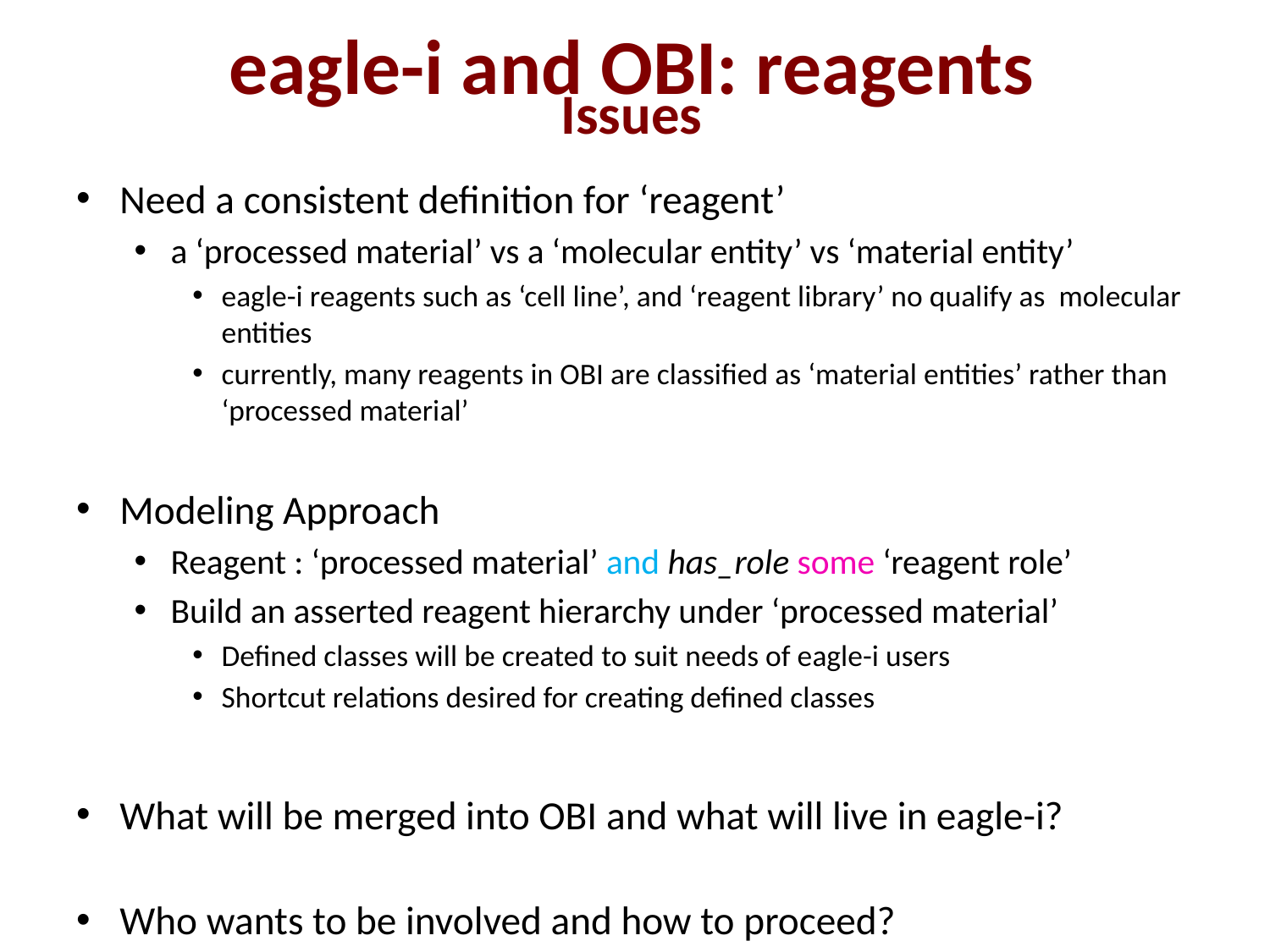

eagle-i and OBI: reagents
Issues
Need a consistent definition for ‘reagent’
a ‘processed material’ vs a ‘molecular entity’ vs ‘material entity’
eagle-i reagents such as ‘cell line’, and ‘reagent library’ no qualify as  molecular entities
currently, many reagents in OBI are classified as ‘material entities’ rather than ‘processed material’

Modeling Approach
Reagent : ‘processed material’ and has_role some ‘reagent role’
Build an asserted reagent hierarchy under ‘processed material’
Defined classes will be created to suit needs of eagle-i users
Shortcut relations desired for creating defined classes

What will be merged into OBI and what will live in eagle-i?

Who wants to be involved and how to proceed?